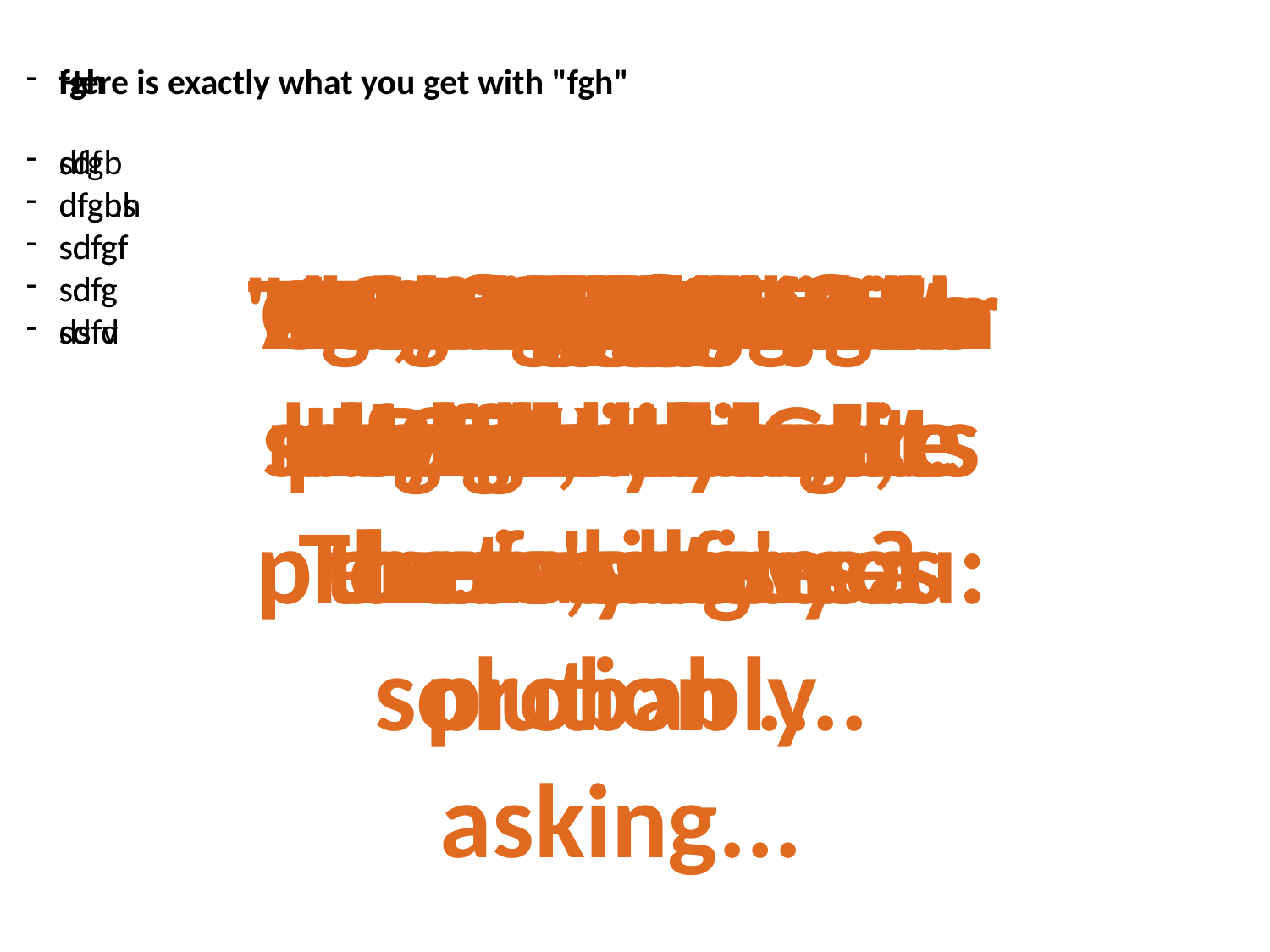

fgh
sdf
dfgbs
sdfgf
sdfg
sdfv
fgh
dfgb
dfghh
sdfgf
sdfg
dsfd
Here is exactly what you get with "fgh"
I have two news for you
The good and bad
Today, dfgfb
fgfhg. why?
sdfg
dsfd
sdfv
sdfb
fdg
But it's not just about these ....
Actually, there's more and it gets even worse...
Here's the problem you're facing
dfgf
sdgf
sdfgf
But the good news is that, there's now a solution ....
Introducing
"fgh"
"fgh" is a sdfv for sdfgf who wants to sdfv
Hi, My name is dsf and by now,you're probably asking...
Who am I and how can i make these claims?
Here's why i can make these promises to you:
dfgb
dfg
fggh
dfgbs
dfgf
But don't take my word for it
Take a look at this
INSERT PROOF!
sdfb
dfgh

If You ACT NOW,You Get These bonuses

Act Now- Before It's Too Late!...
Get Started with fgh now
If you want to
dsfgf
fghhg
df
Then Take Action Right Now!